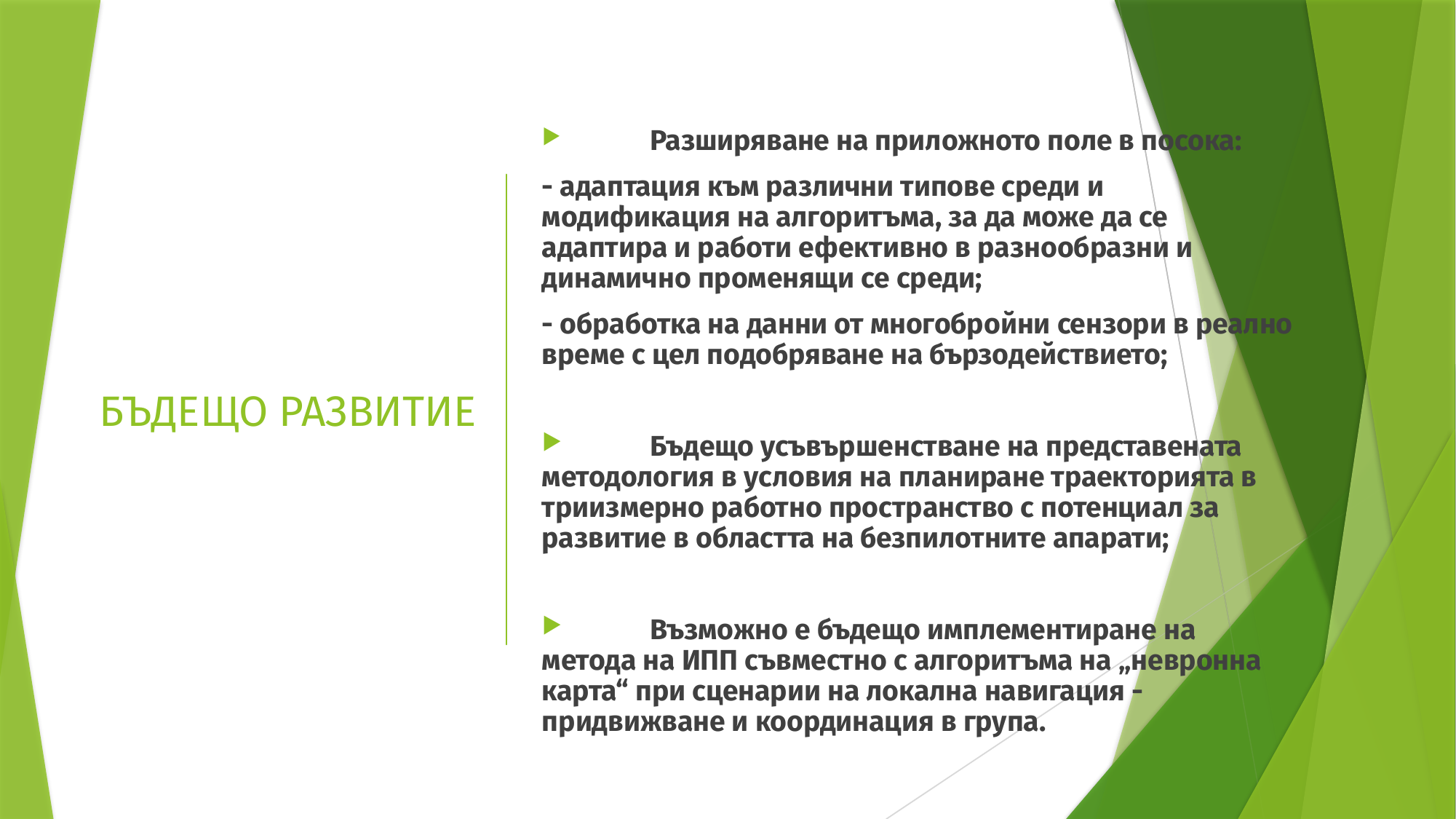

Разширяване на приложното поле в посока:
- адаптация към различни типове среди и модификация на алгоритъма, за да може да се адаптира и работи ефективно в разнообразни и динамично променящи се среди;
- обработка на данни от многобройни сензори в реално време с цел подобряване на бързодействието;

	Бъдещо усъвършенстване на представената методология в условия на планиране траекторията в триизмерно работно пространство с потенциал за развитие в областта на безпилотните апарати;

	Възможно е бъдещо имплементиране на метода на ИПП съвместно с алгоритъма на „невронна карта“ при сценарии на локална навигация - придвижване и координация в група.

БЪДЕЩО РАЗВИТИЕ